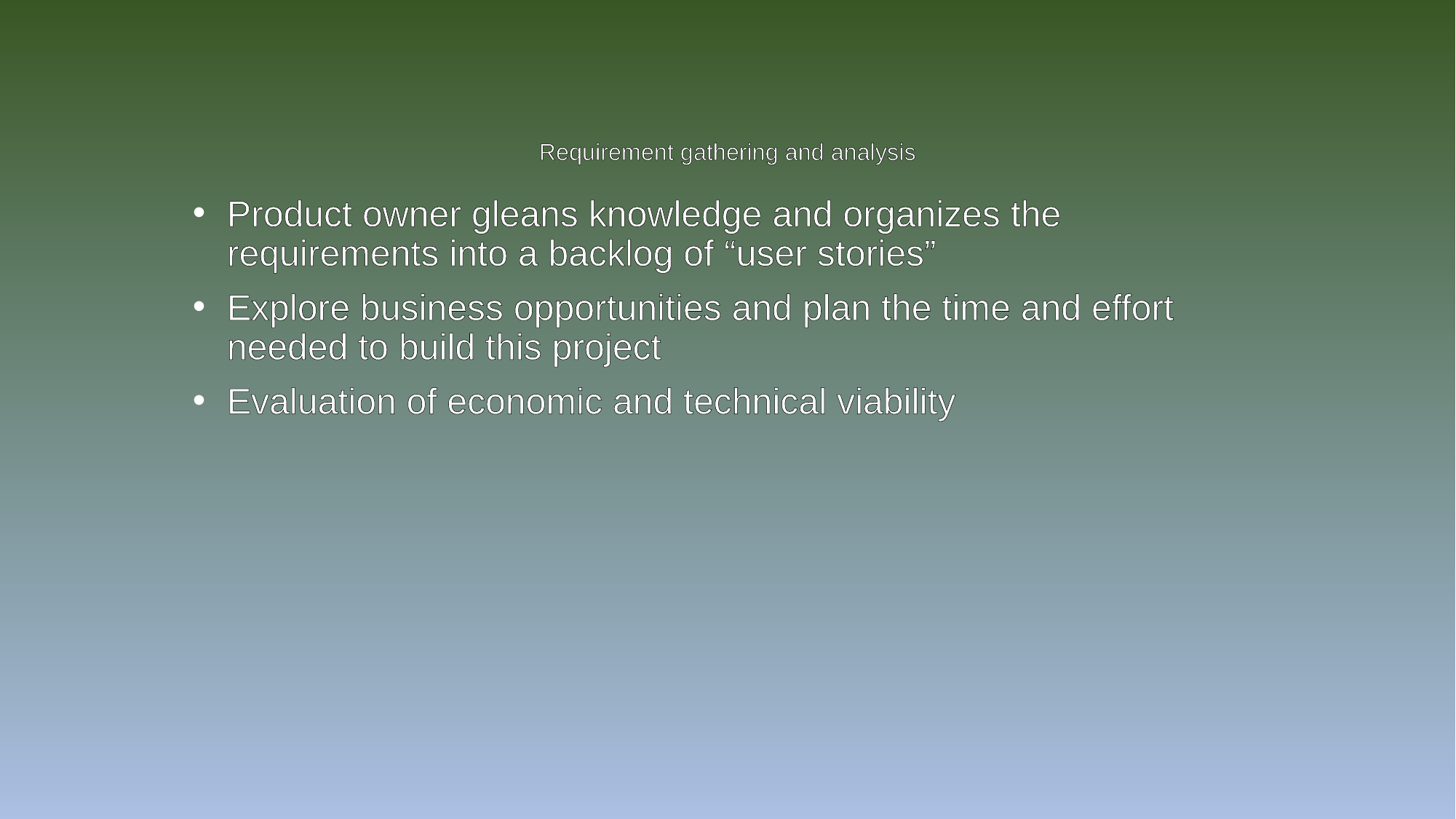

# Requirement gathering and analysis
Product owner gleans knowledge and organizes the requirements into a backlog of “user stories”
Explore business opportunities and plan the time and effort needed to build this project
Evaluation of economic and technical viability